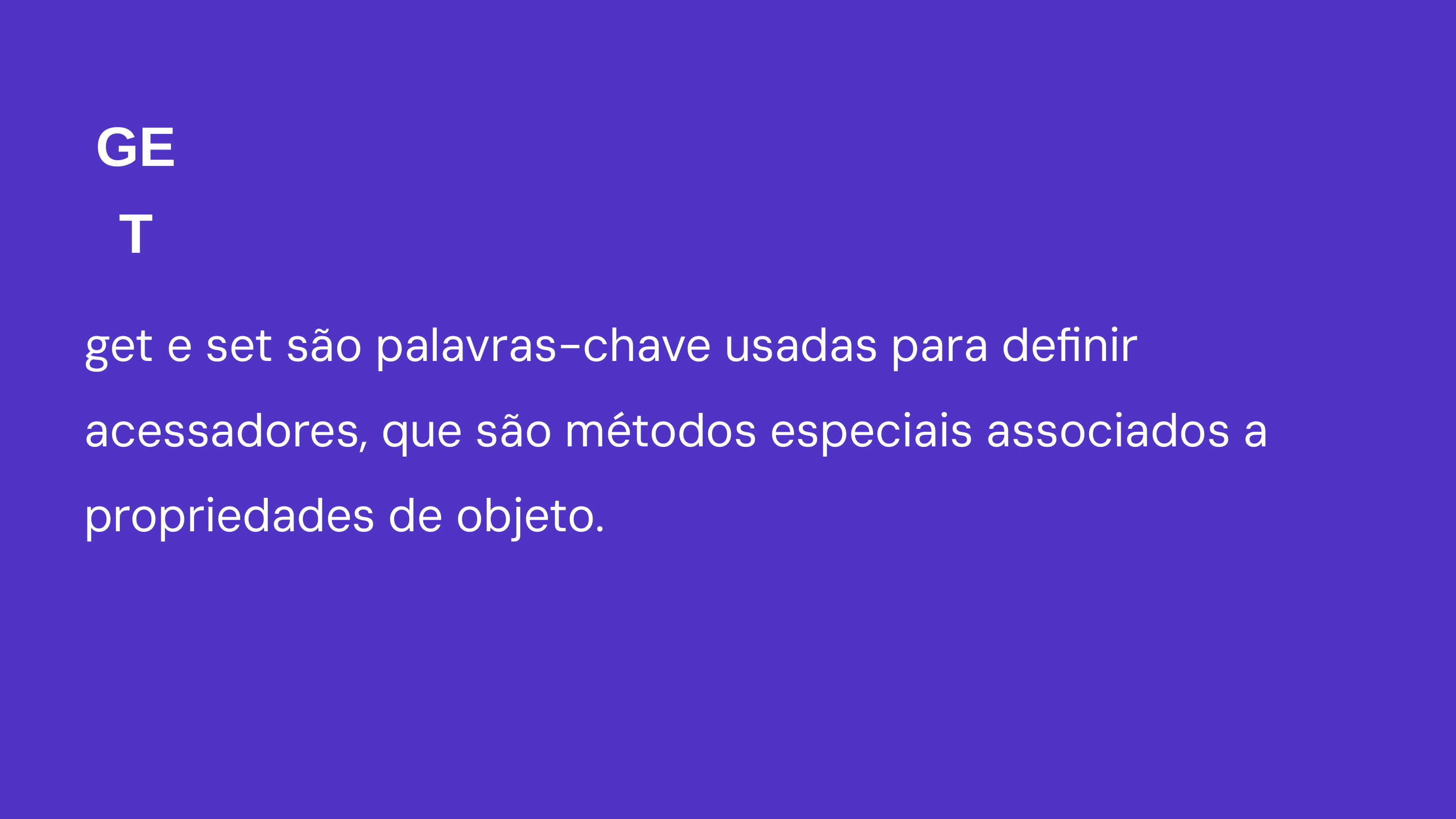

GET
get e set são palavras-chave usadas para definir acessadores, que são métodos especiais associados a propriedades de objeto.